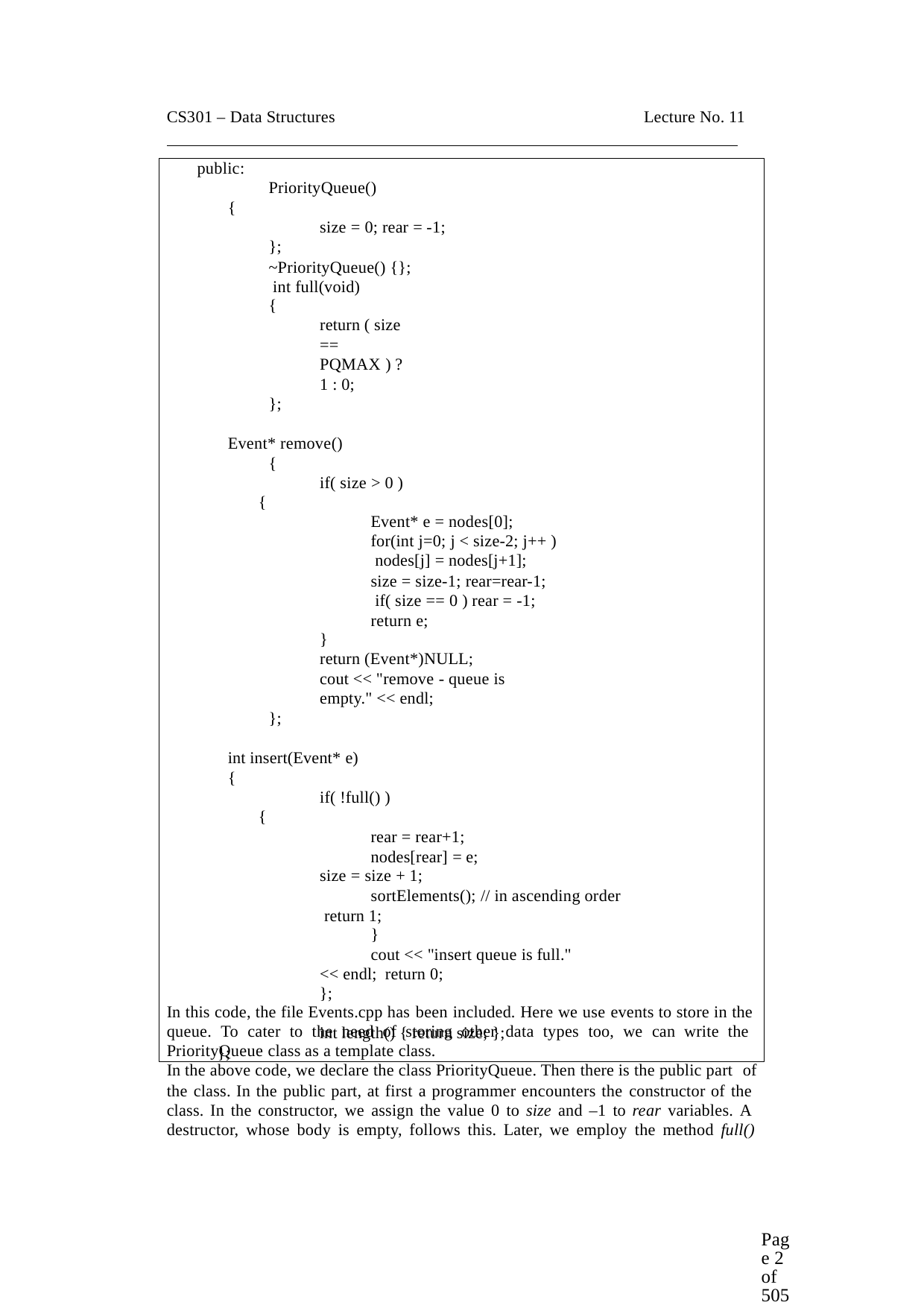

CS301 – Data Structures	Lecture No. 11

public:
PriorityQueue()
{
size = 0; rear = -1;
};
~PriorityQueue() {};  int full(void)
{
return ( size == PQMAX ) ? 1 : 0;
};

Event* remove()
{
if( size > 0 )
{
Event* e = nodes[0];  for(int j=0; j < size-2; j++ )  nodes[j] = nodes[j+1];
size = size-1; rear=rear-1;  if( size == 0 ) rear = -1;  return e;
}
return (Event*)NULL;
cout << "remove - queue is empty." << endl;
};

int insert(Event* e)
{
if( !full() )
{
rear = rear+1;  nodes[rear] = e;
size = size + 1;
sortElements(); // in ascending order  return 1;
}
cout << "insert queue is full." << endl;  return 0;
};

int length() { return size; };
};
In this code, the file Events.cpp has been included. Here we use events to store in the  queue. To cater to the need of storing other data types too, we can write the  PriorityQueue class as a template class.
In the above code, we declare the class PriorityQueue. Then there is the public part  of
the class. In the public part, at first a programmer encounters the constructor of the  class. In the constructor, we assign the value 0 to size and –1 to rear variables. A  destructor, whose body is empty, follows this. Later, we employ the method full()
Page 2 of 505